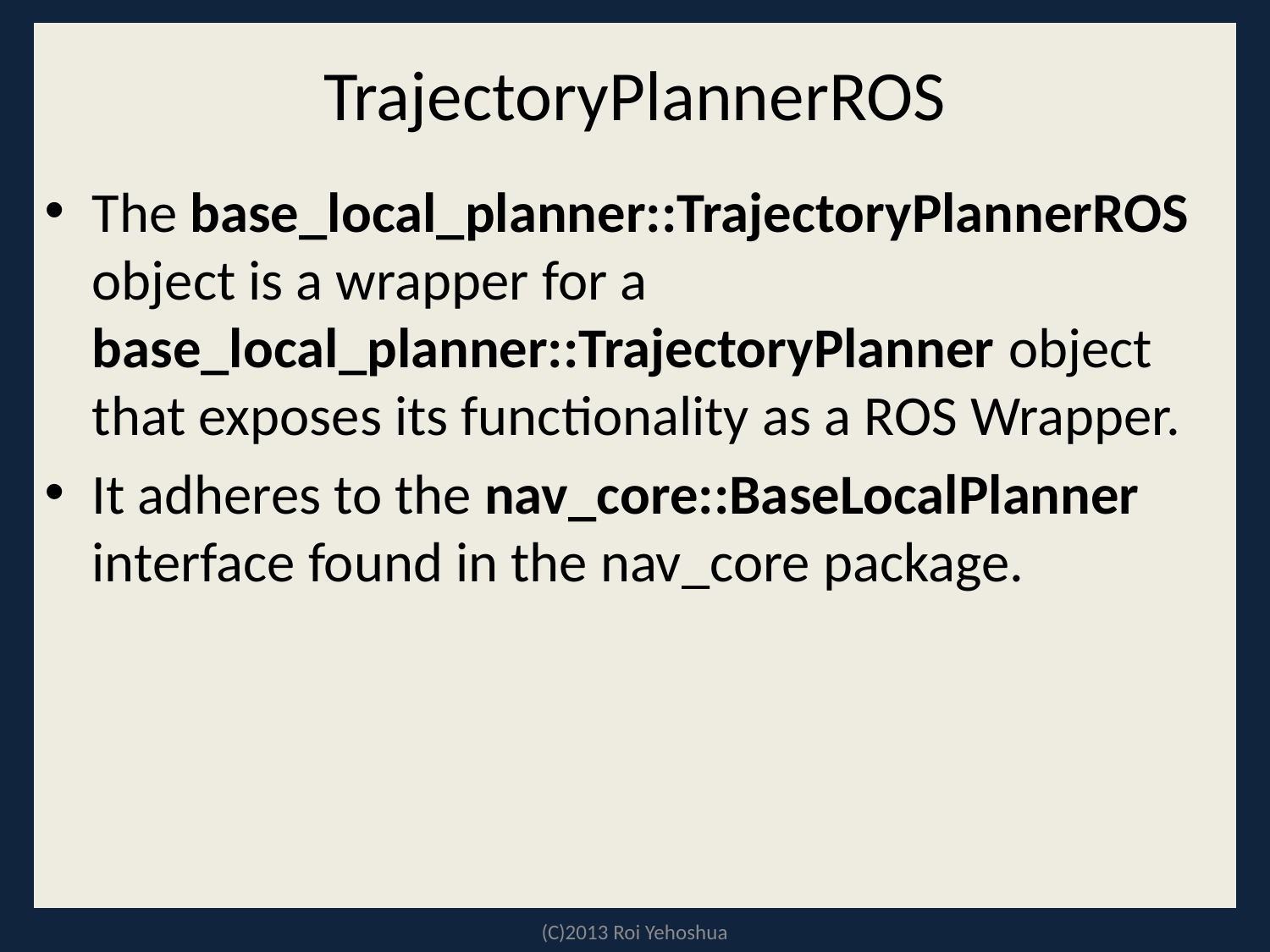

# TrajectoryPlannerROS
The base_local_planner::TrajectoryPlannerROS object is a wrapper for a base_local_planner::TrajectoryPlanner object that exposes its functionality as a ROS Wrapper.
It adheres to the nav_core::BaseLocalPlanner interface found in the nav_core package.
(C)2013 Roi Yehoshua